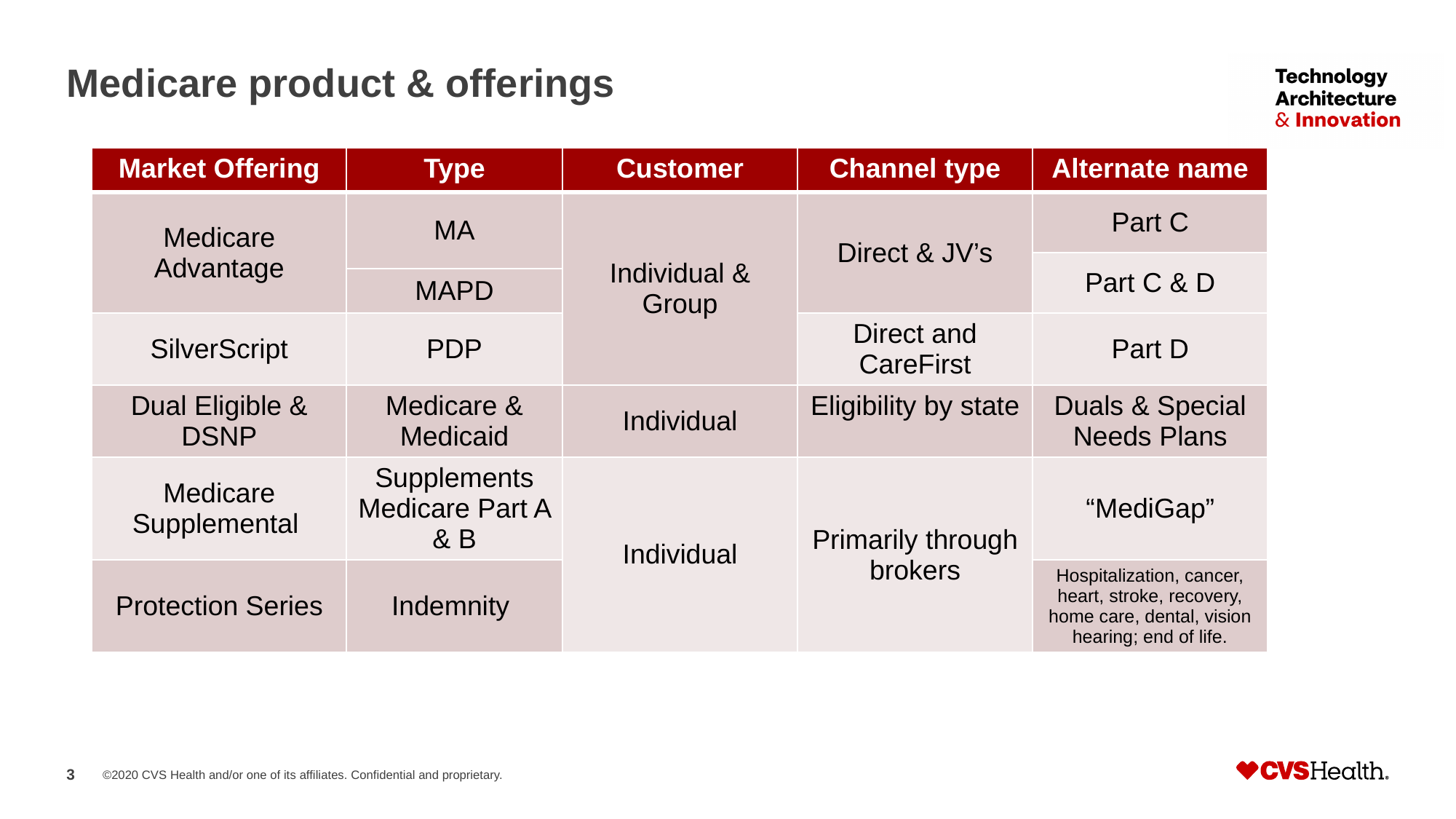

# Medicare product & offerings
| Market Offering | Type | Customer | Channel type | Alternate name |
| --- | --- | --- | --- | --- |
| Medicare Advantage | MA | Individual & Group | Direct & JV’s | Part C |
|  |  |  |  | Part C & D |
|  | MAPD |  | Direct & JV’s |  |
| SilverScript | PDP |  | Direct and CareFirst | Part D |
| Dual Eligible & DSNP | Medicare & Medicaid | Individual | Eligibility by state | Duals & Special Needs Plans |
| Medicare Supplemental | Supplements Medicare Part A & B | Individual | Primarily through brokers | “MediGap” |
| Protection Series | Indemnity |  |  | Hospitalization, cancer, heart, stroke, recovery, home care, dental, vision hearing; end of life. |